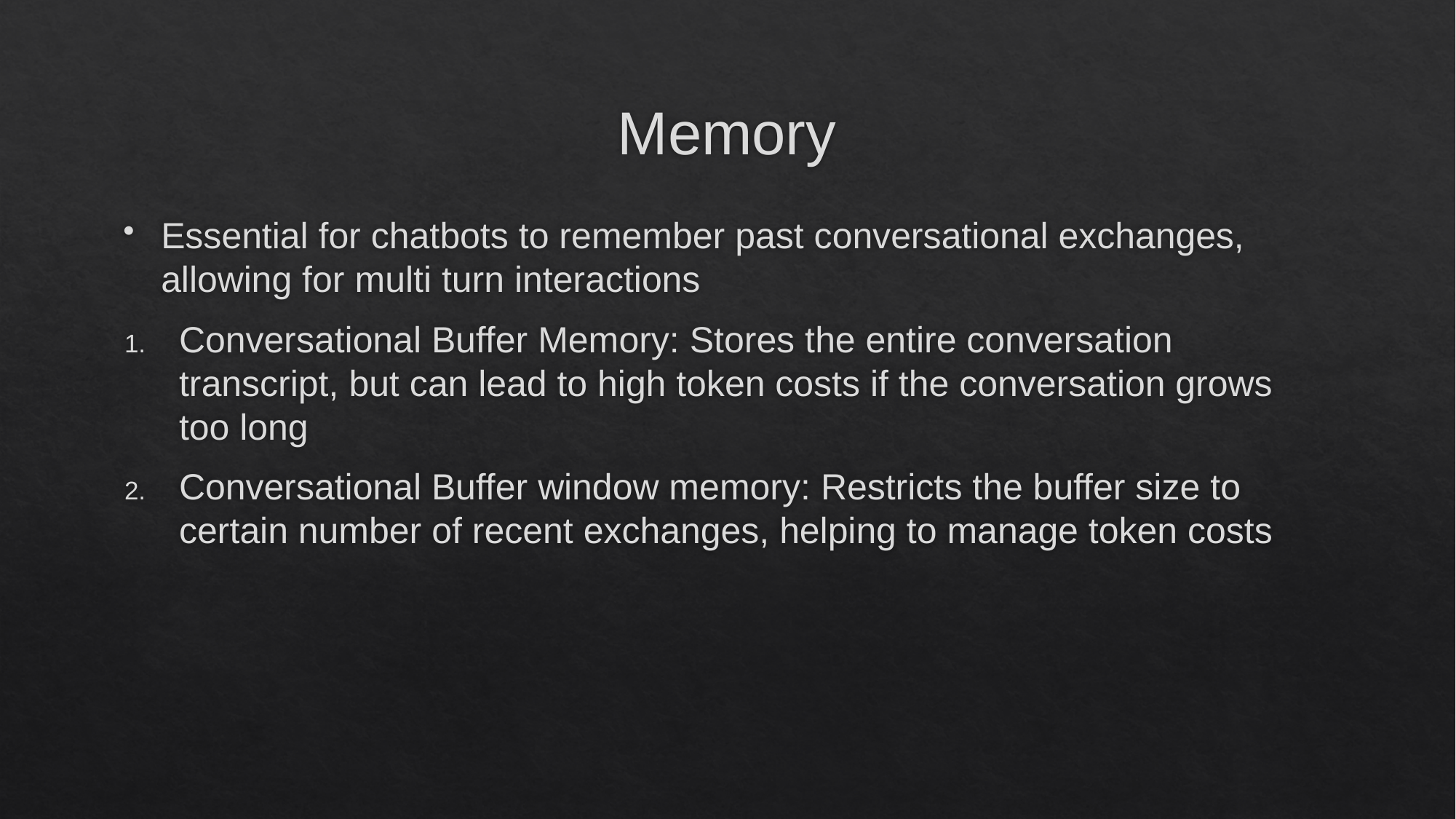

# Memory
Essential for chatbots to remember past conversational exchanges, allowing for multi turn interactions
Conversational Buffer Memory: Stores the entire conversation transcript, but can lead to high token costs if the conversation grows too long
Conversational Buffer window memory: Restricts the buffer size to certain number of recent exchanges, helping to manage token costs